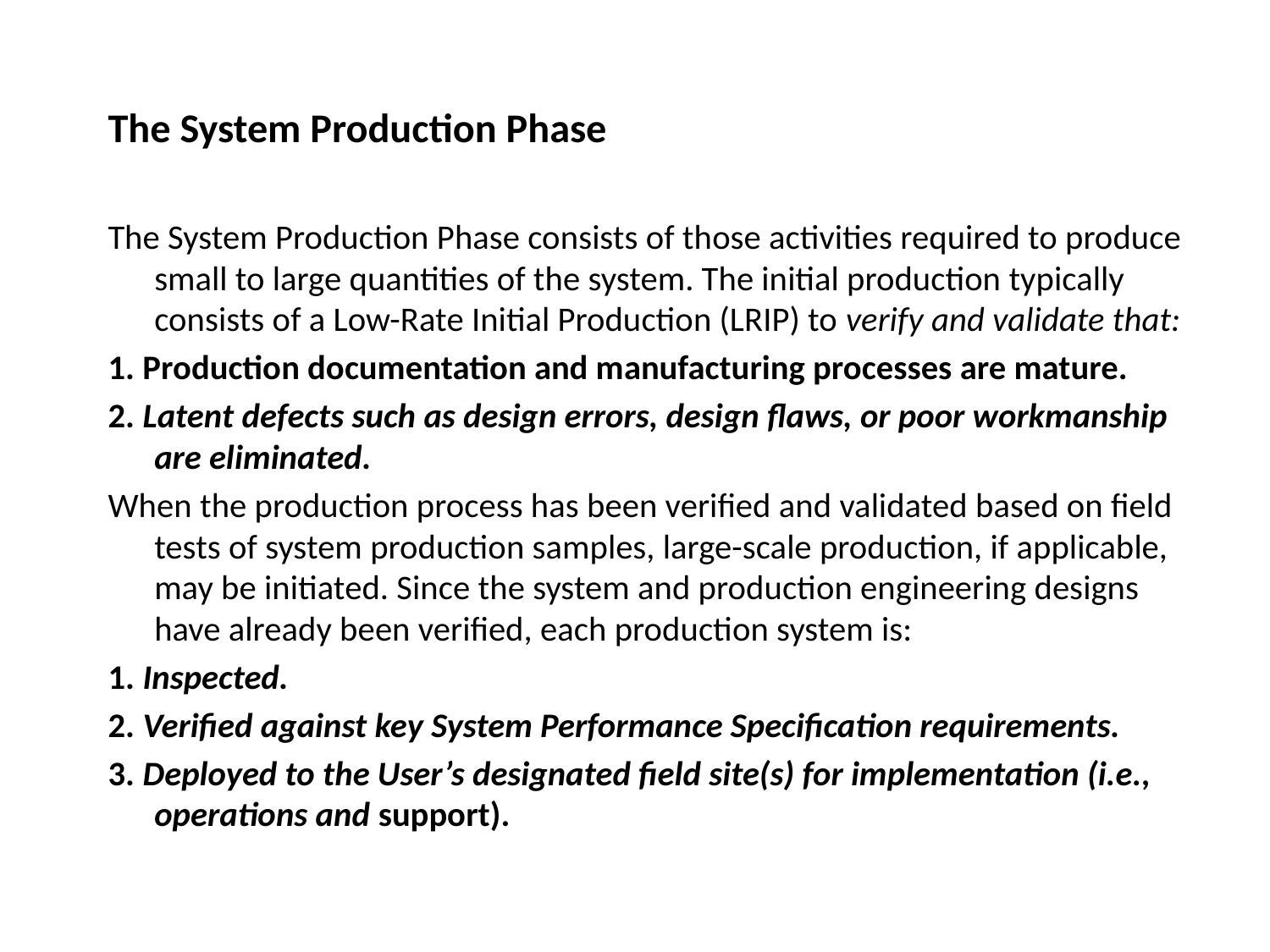

The System Production Phase

The System Production Phase consists of those activities required to produce small to large quantities of the system. The initial production typically consists of a Low-Rate Initial Production (LRIP) to verify and validate that:
1. Production documentation and manufacturing processes are mature.
2. Latent defects such as design errors, design flaws, or poor workmanship are eliminated.
When the production process has been verified and validated based on field tests of system production samples, large-scale production, if applicable, may be initiated. Since the system and production engineering designs have already been verified, each production system is:
1. Inspected.
2. Verified against key System Performance Specification requirements.
3. Deployed to the User’s designated field site(s) for implementation (i.e., operations and support).